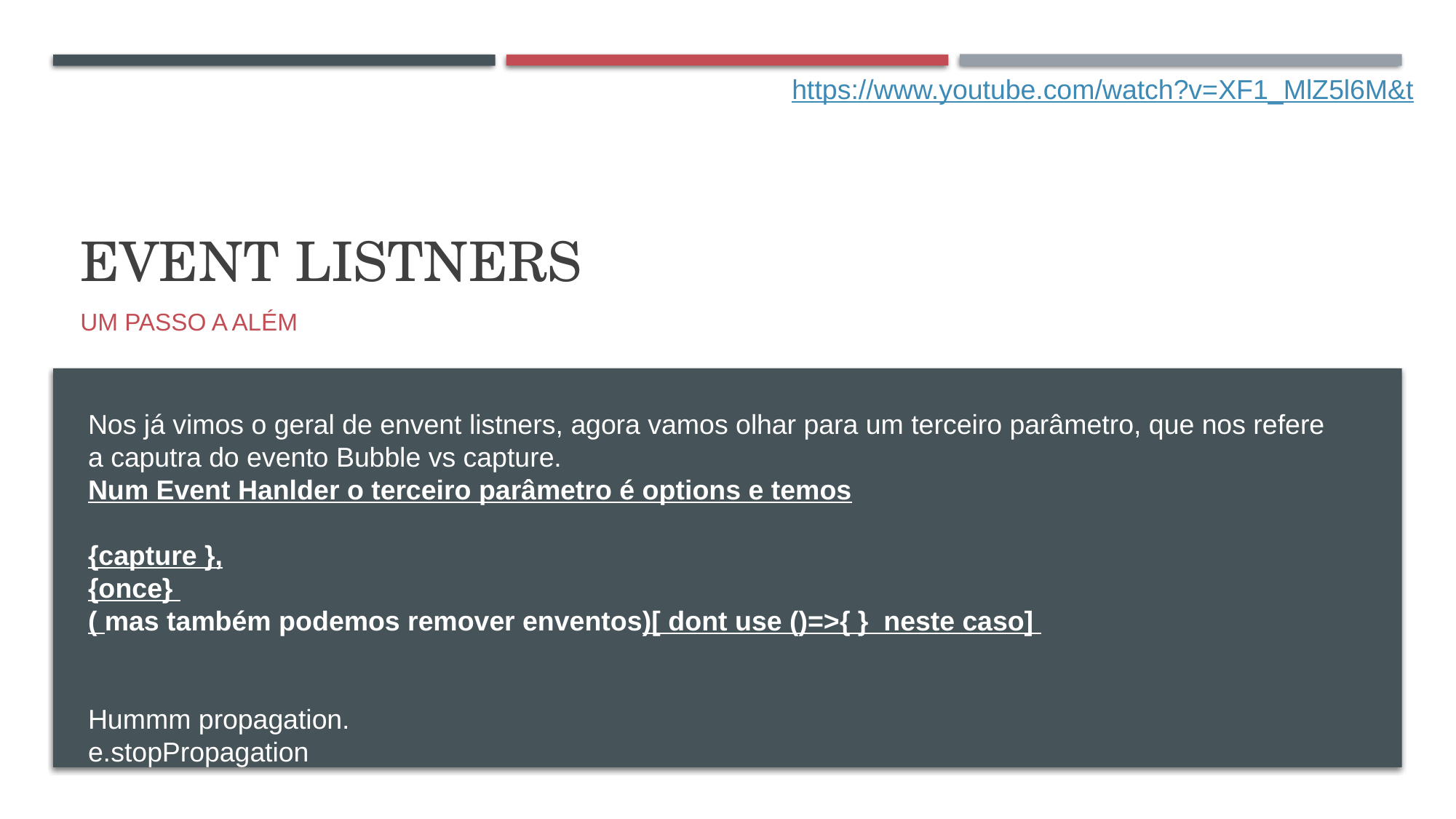

https://www.youtube.com/watch?v=XF1_MlZ5l6M&t

# Event Listners
Um passo a além
Nos já vimos o geral de envent listners, agora vamos olhar para um terceiro parâmetro, que nos refere a caputra do evento Bubble vs capture.
Num Event Hanlder o terceiro parâmetro é options e temos

{capture },
{once}
( mas também podemos remover enventos)[ dont use ()=>{ }  neste caso]

Hummm propagation.
e.stopPropagation